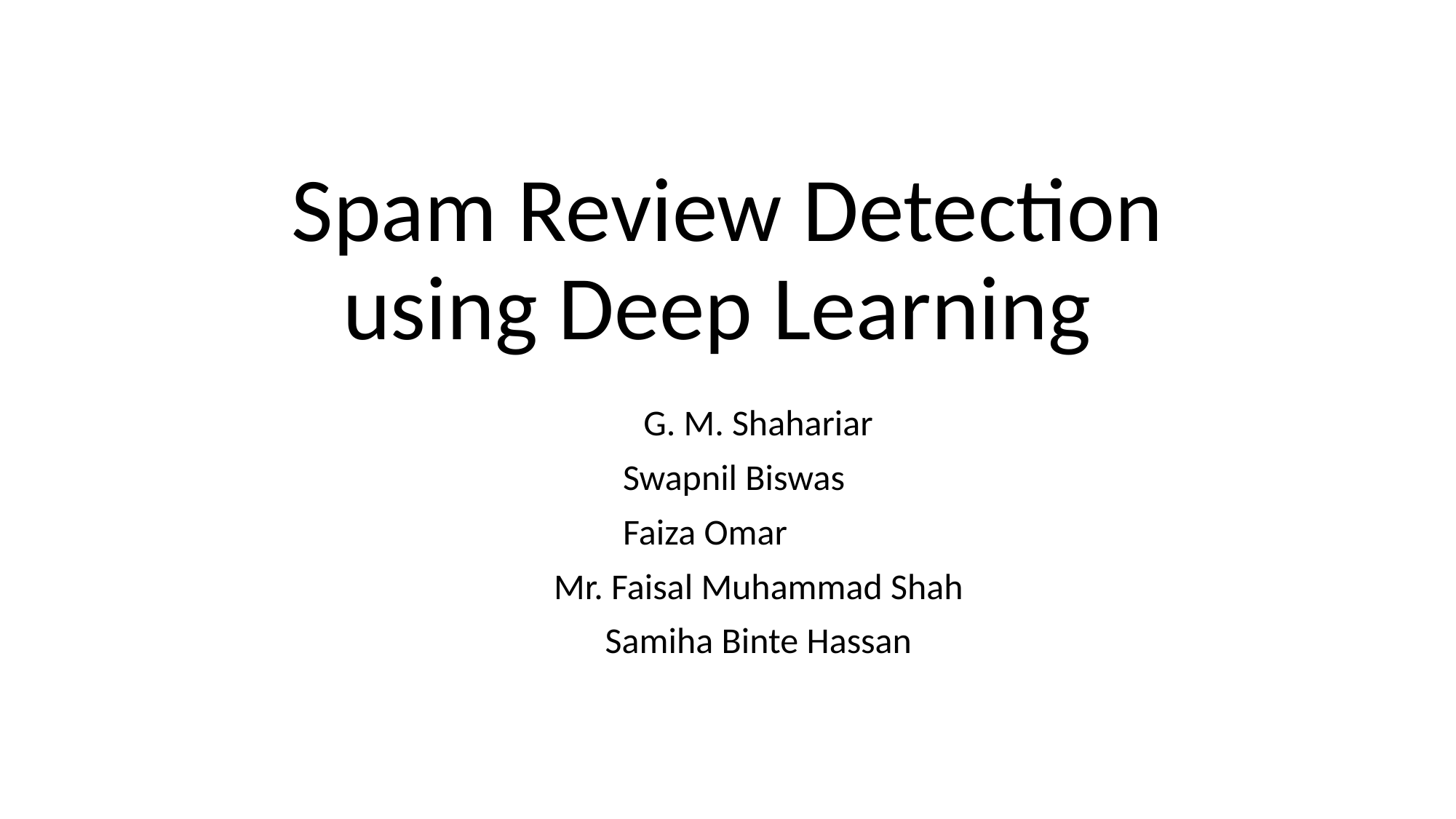

# Spam Review Detection using Deep Learning
G. M. Shahariar
Swapnil Biswas
Faiza Omar
Mr. Faisal Muhammad Shah
Samiha Binte Hassan